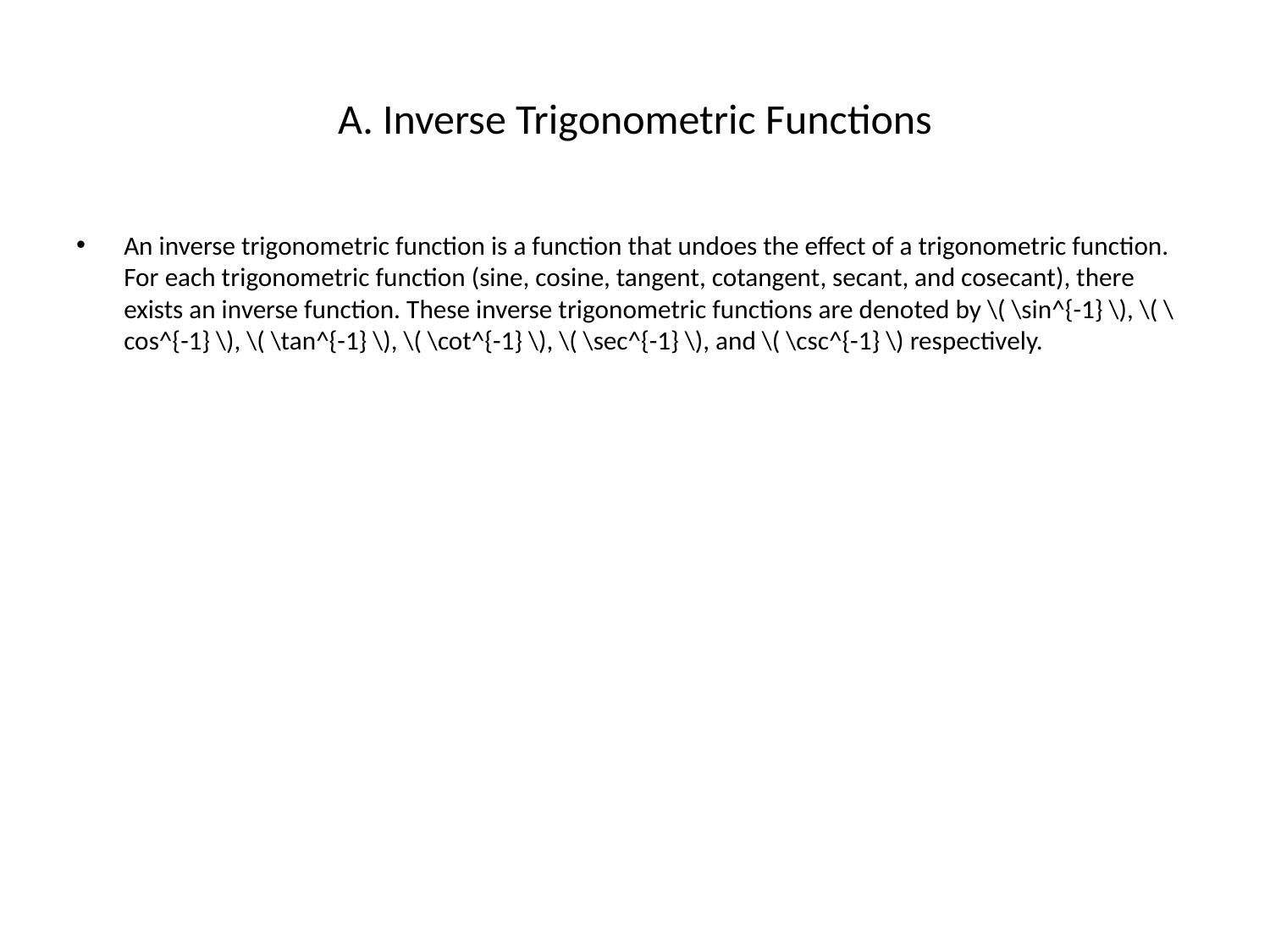

# A. Inverse Trigonometric Functions
An inverse trigonometric function is a function that undoes the effect of a trigonometric function. For each trigonometric function (sine, cosine, tangent, cotangent, secant, and cosecant), there exists an inverse function. These inverse trigonometric functions are denoted by \( \sin^{-1} \), \( \cos^{-1} \), \( \tan^{-1} \), \( \cot^{-1} \), \( \sec^{-1} \), and \( \csc^{-1} \) respectively.